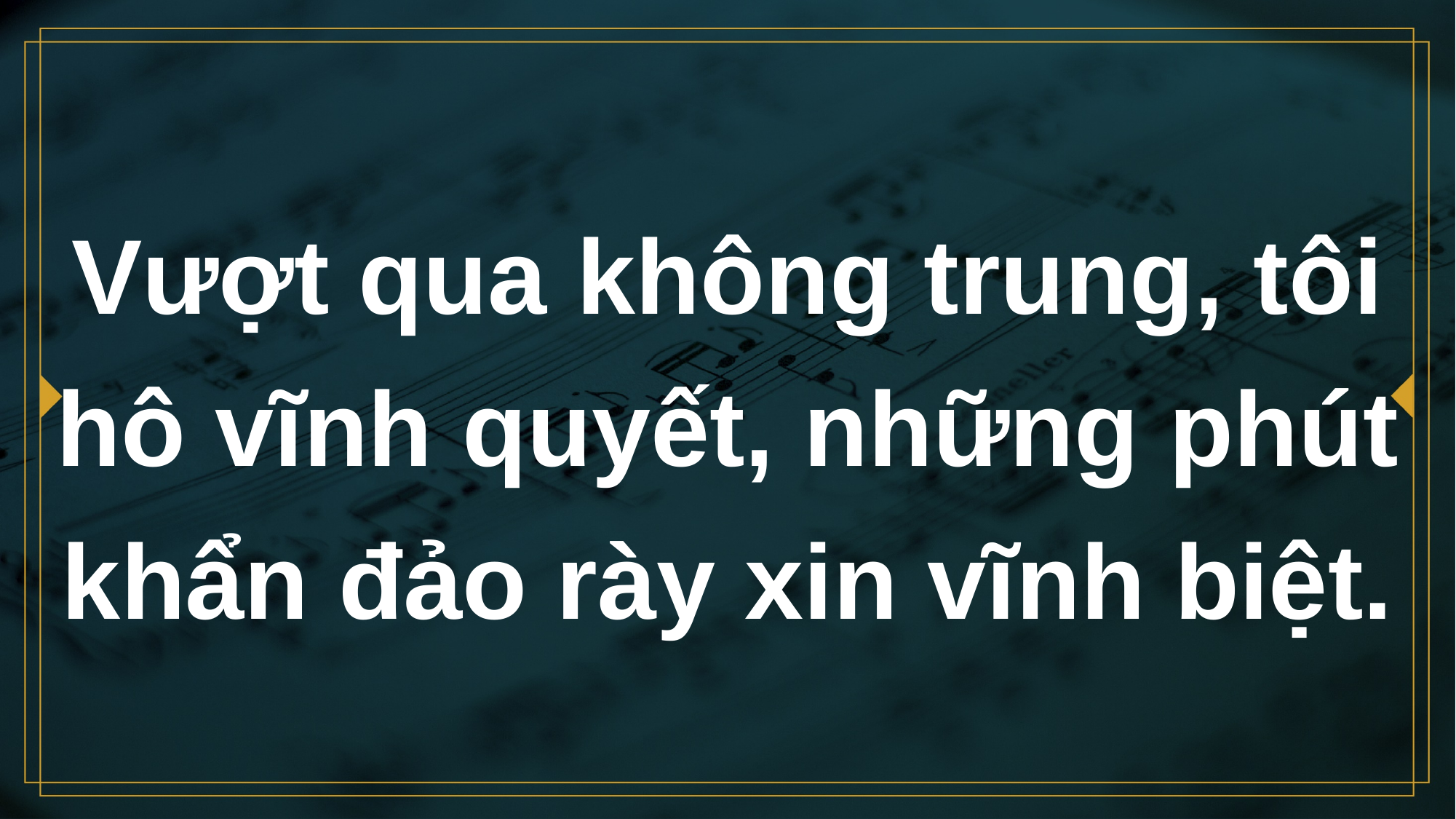

# Vượt qua không trung, tôi hô vĩnh quyết, những phút khẩn đảo rày xin vĩnh biệt.